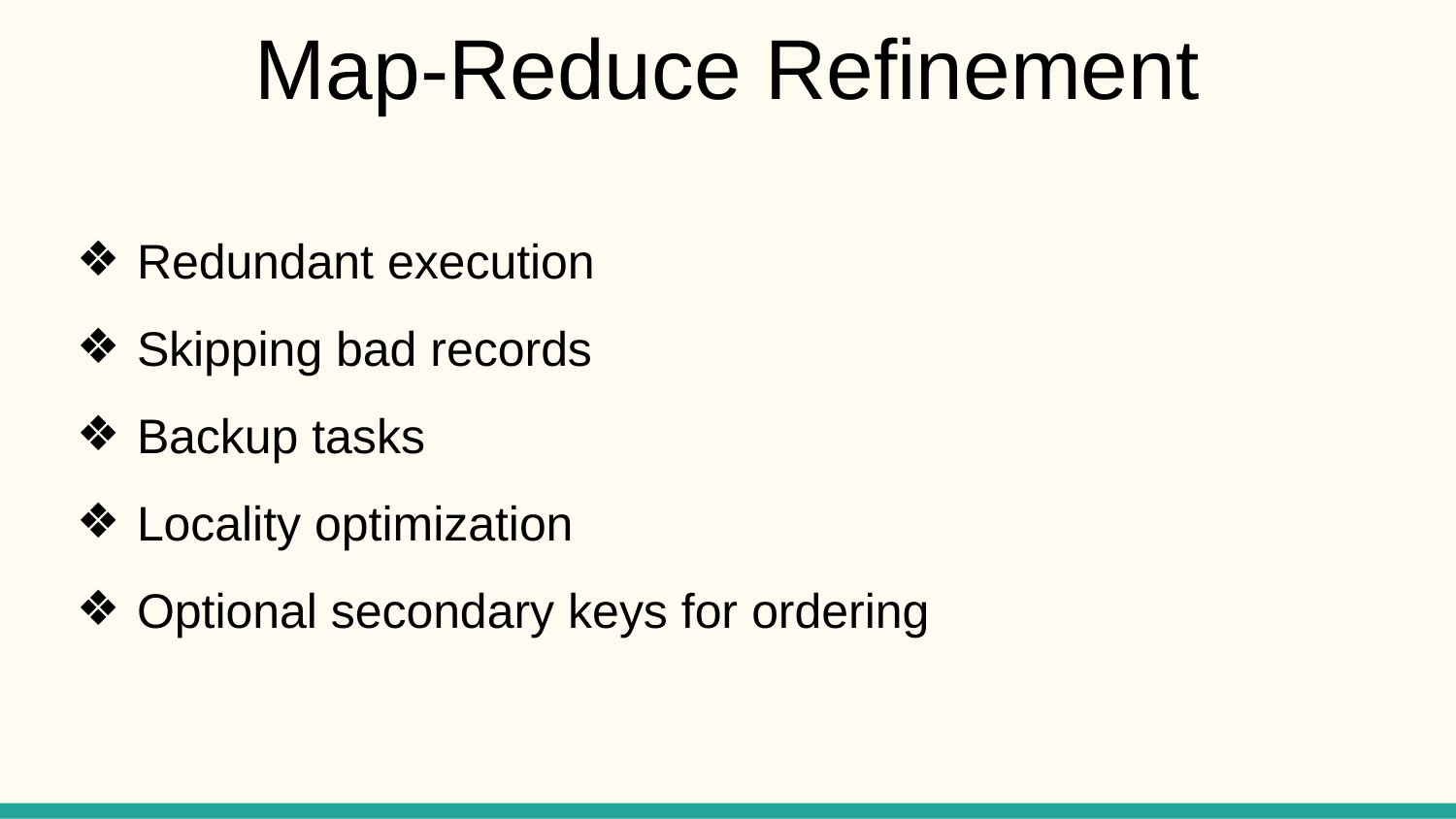

# Map-Reduce Refinement
Redundant execution
Skipping bad records
Backup tasks
Locality optimization
Optional secondary keys for ordering